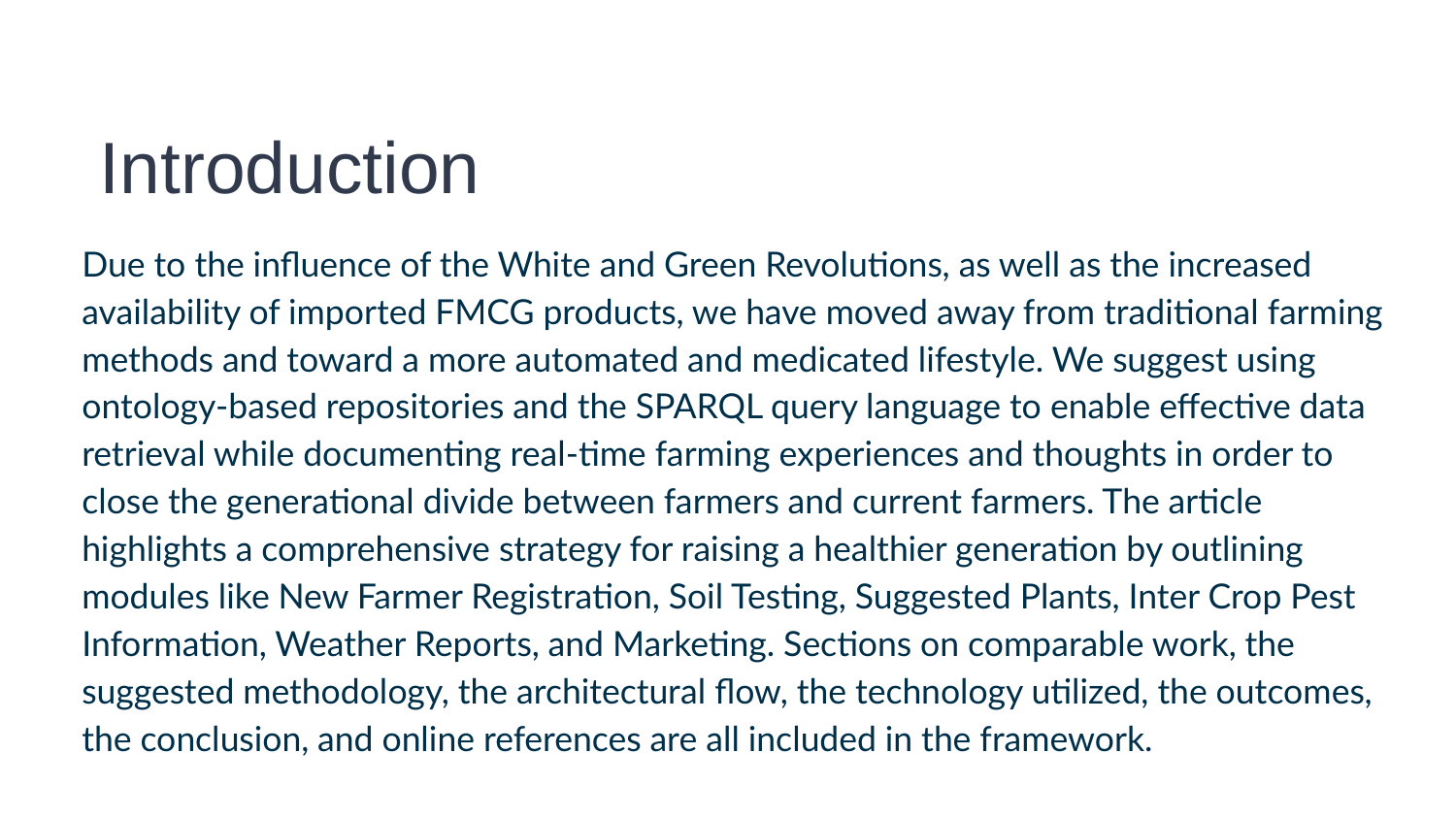

Introduction
Due to the influence of the White and Green Revolutions, as well as the increased availability of imported FMCG products, we have moved away from traditional farming methods and toward a more automated and medicated lifestyle. We suggest using ontology-based repositories and the SPARQL query language to enable effective data retrieval while documenting real-time farming experiences and thoughts in order to close the generational divide between farmers and current farmers. The article highlights a comprehensive strategy for raising a healthier generation by outlining modules like New Farmer Registration, Soil Testing, Suggested Plants, Inter Crop Pest Information, Weather Reports, and Marketing. Sections on comparable work, the suggested methodology, the architectural flow, the technology utilized, the outcomes, the conclusion, and online references are all included in the framework.